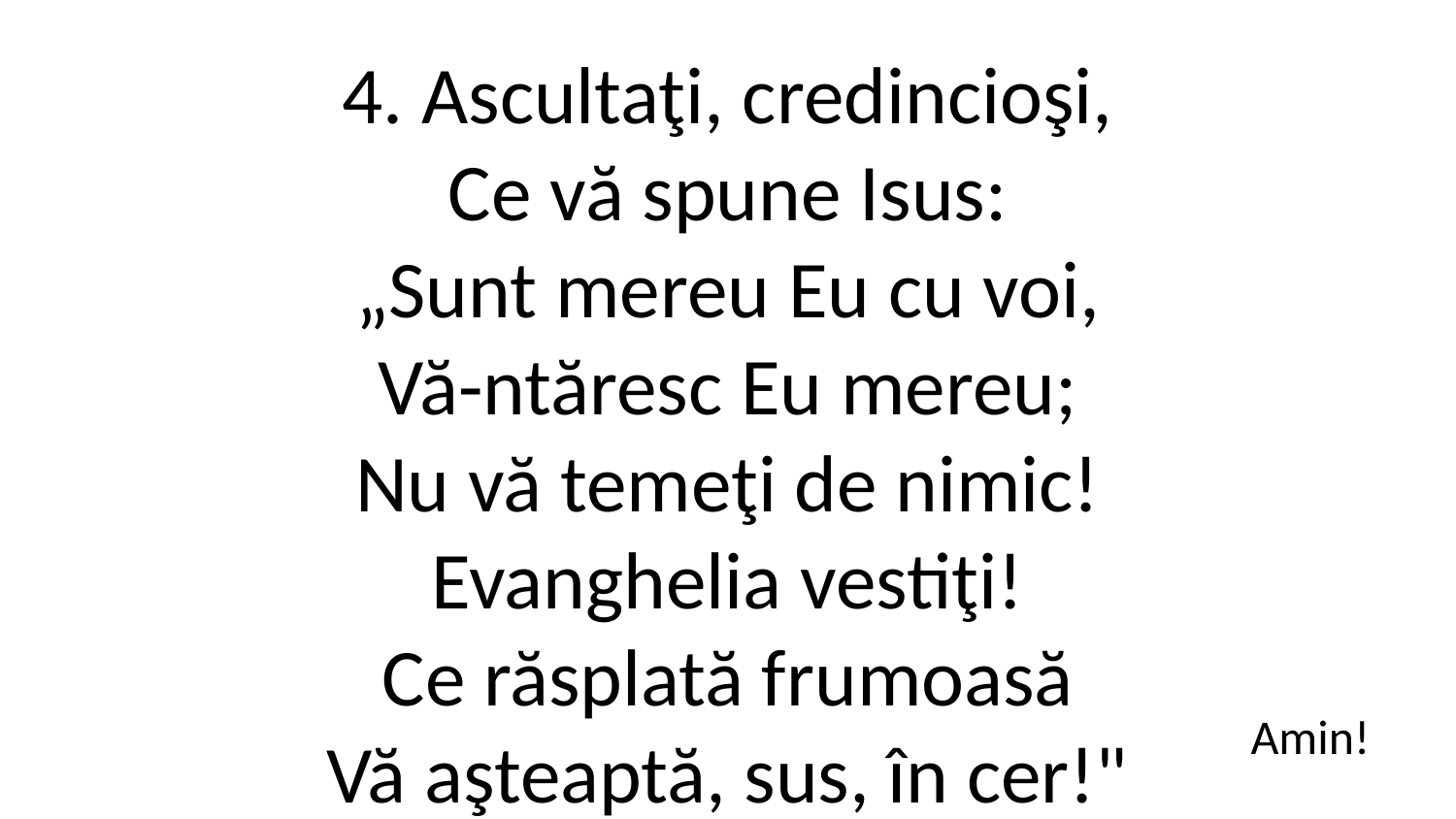

4. Ascultaţi, credincioşi,
Ce vă spune Isus:
„Sunt mereu Eu cu voi,
Vă-ntăresc Eu mereu;
Nu vă temeţi de nimic!
Evanghelia vestiţi!
Ce răsplată frumoasă
Vă aşteaptă, sus, în cer!"

Amin!